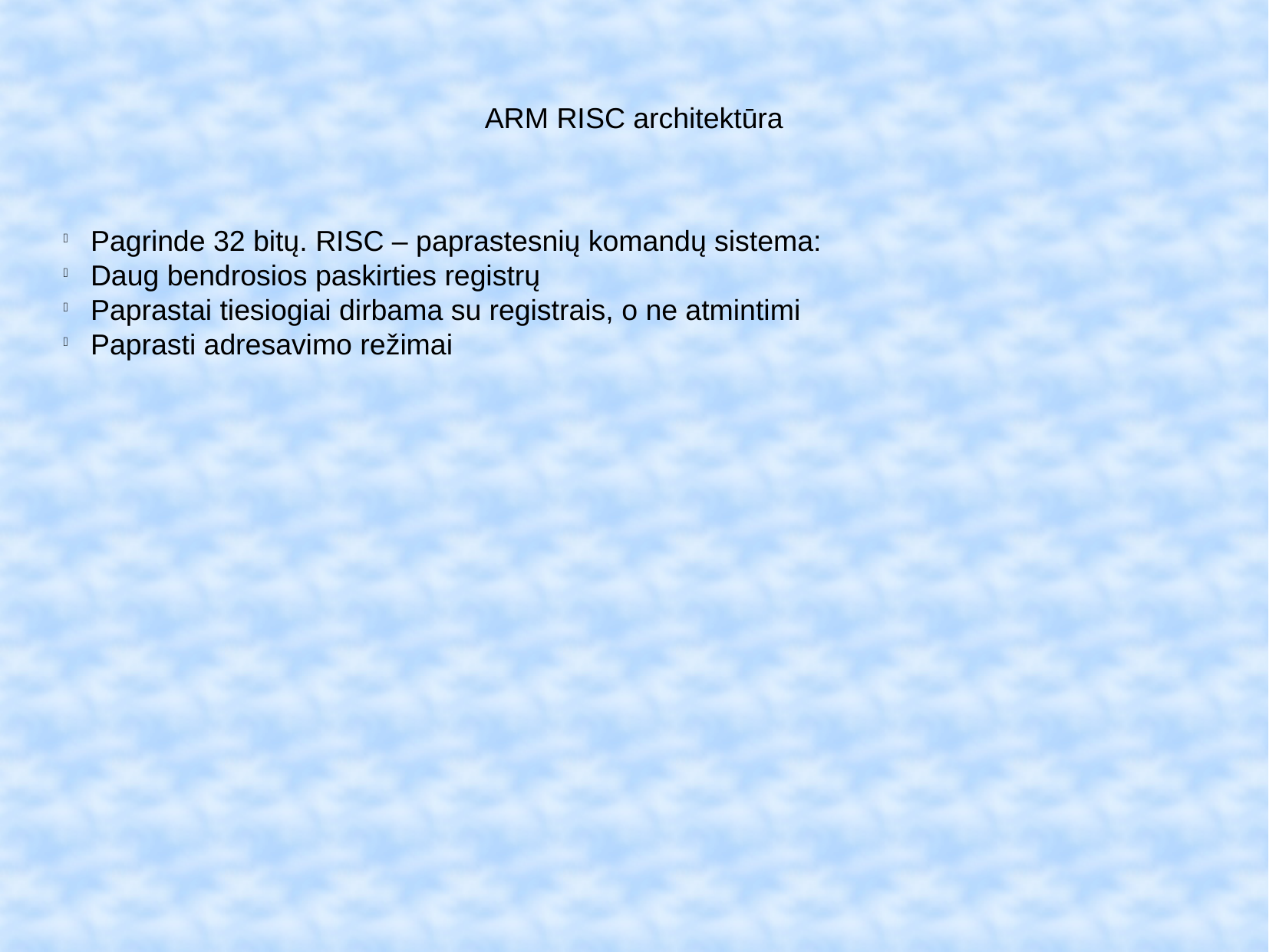

ARM RISC architektūra
Pagrinde 32 bitų. RISC – paprastesnių komandų sistema:
Daug bendrosios paskirties registrų
Paprastai tiesiogiai dirbama su registrais, o ne atmintimi
Paprasti adresavimo režimai